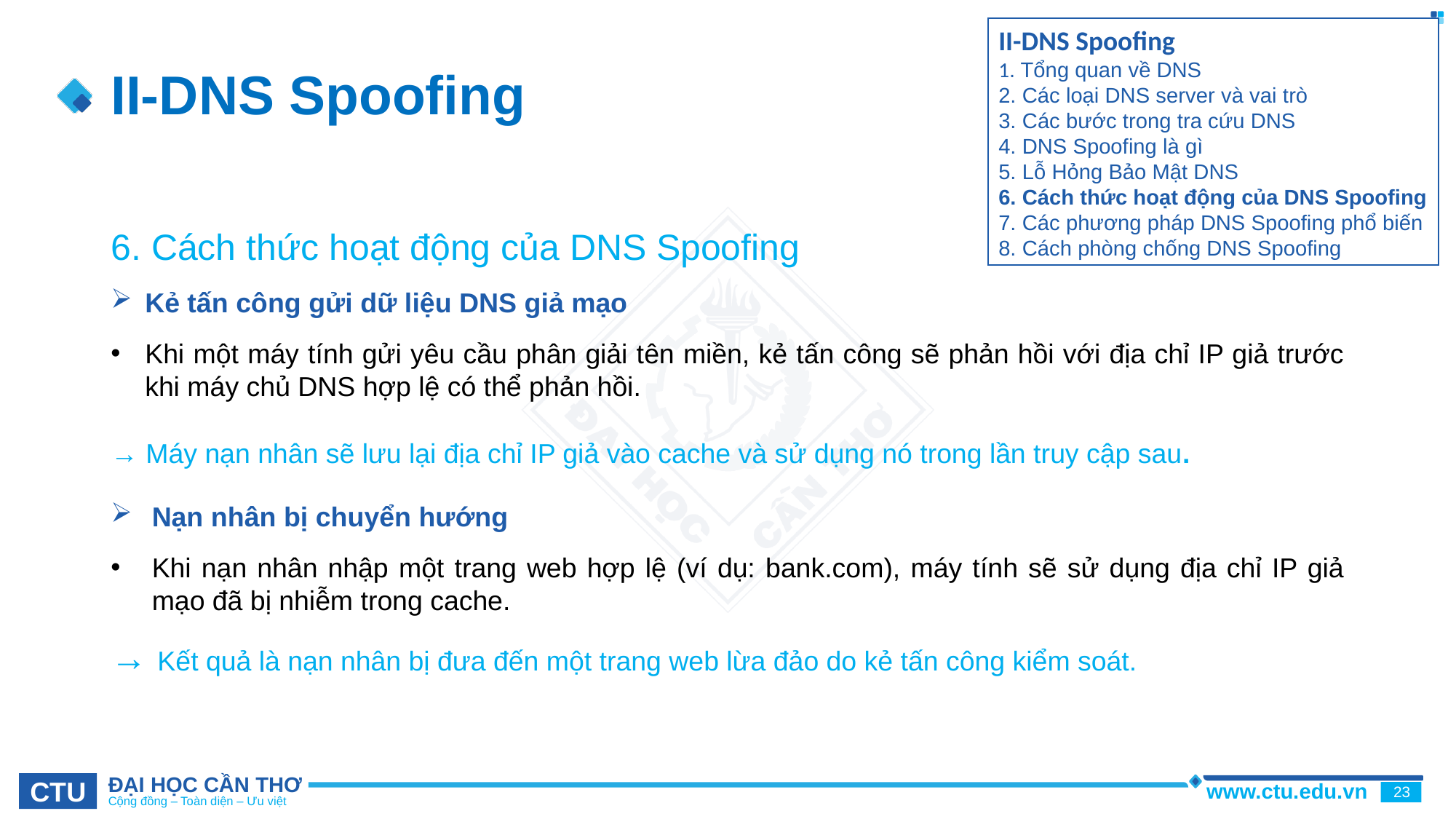

# II-DNS Spoofing
II-DNS Spoofing
1. Tổng quan về DNS
2. Các loại DNS server và vai trò
3. Các bước trong tra cứu DNS
4. DNS Spoofing là gì
5. Lỗ Hỏng Bảo Mật DNS
6. Cách thức hoạt động của DNS Spoofing
7. Các phương pháp DNS Spoofing phổ biến
8. Cách phòng chống DNS Spoofing
6. Cách thức hoạt động của DNS Spoofing
Kẻ tấn công gửi dữ liệu DNS giả mạo
Khi một máy tính gửi yêu cầu phân giải tên miền, kẻ tấn công sẽ phản hồi với địa chỉ IP giả trước khi máy chủ DNS hợp lệ có thể phản hồi.
→ Máy nạn nhân sẽ lưu lại địa chỉ IP giả vào cache và sử dụng nó trong lần truy cập sau.
Nạn nhân bị chuyển hướng
Khi nạn nhân nhập một trang web hợp lệ (ví dụ: bank.com), máy tính sẽ sử dụng địa chỉ IP giả mạo đã bị nhiễm trong cache.
→ Kết quả là nạn nhân bị đưa đến một trang web lừa đảo do kẻ tấn công kiểm soát.